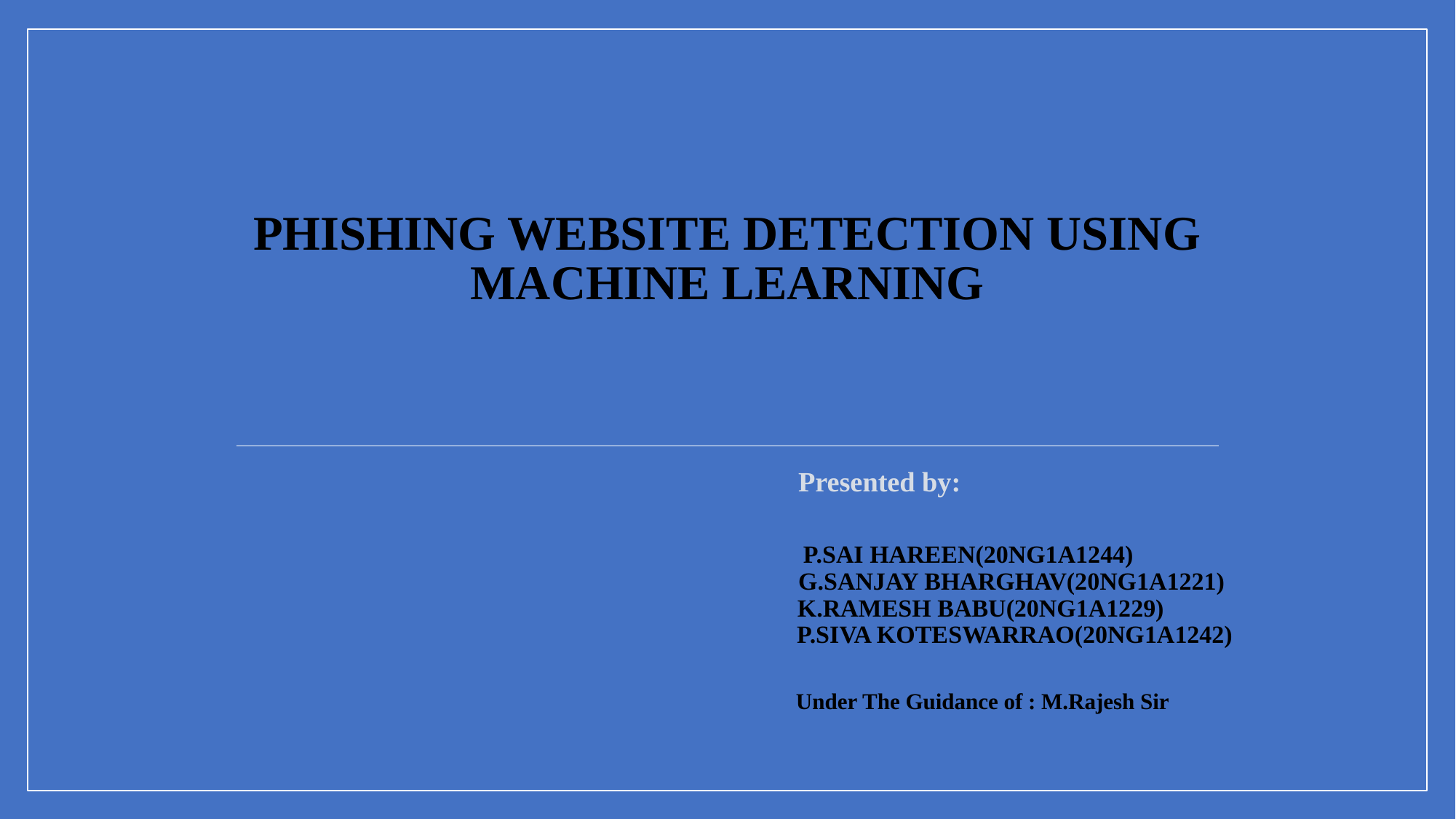

# PHISHING WEBSITE DETECTION USING MACHINE LEARNING
                                          Presented by:
                                                                                   P.SAI HAREEN(20NG1A1244)
                                                                                          G.SANJAY BHARGHAV(20NG1A1221)
                                                                                K.RAMESH BABU(20NG1A1229)
                                                                                           P.SIVA KOTESWARRAO(20NG1A1242)
                                                                                        Under The Guidance of : M.Rajesh Sir